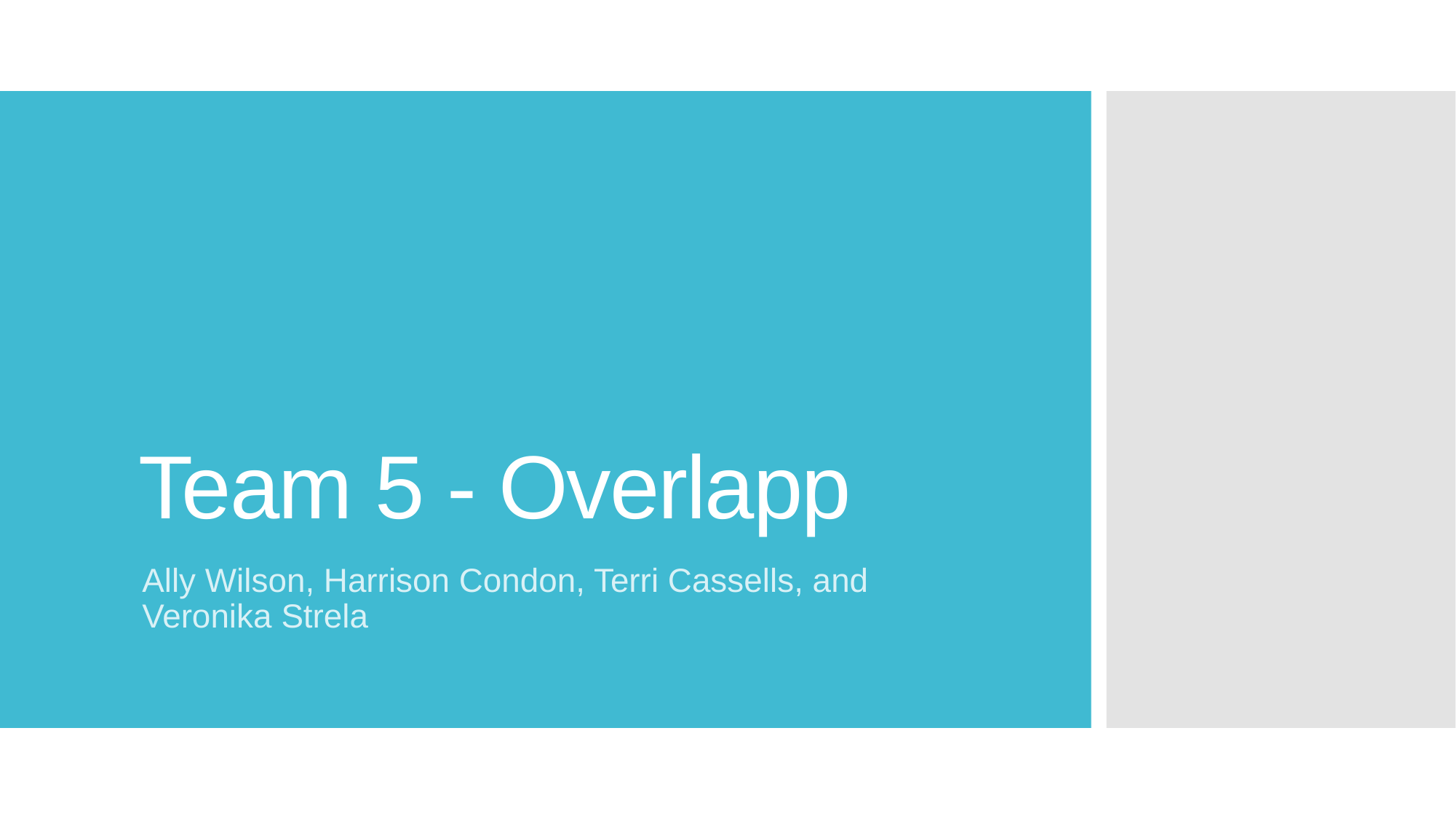

# Team 5 - Overlapp
Ally Wilson, Harrison Condon, Terri Cassells, and Veronika Strela